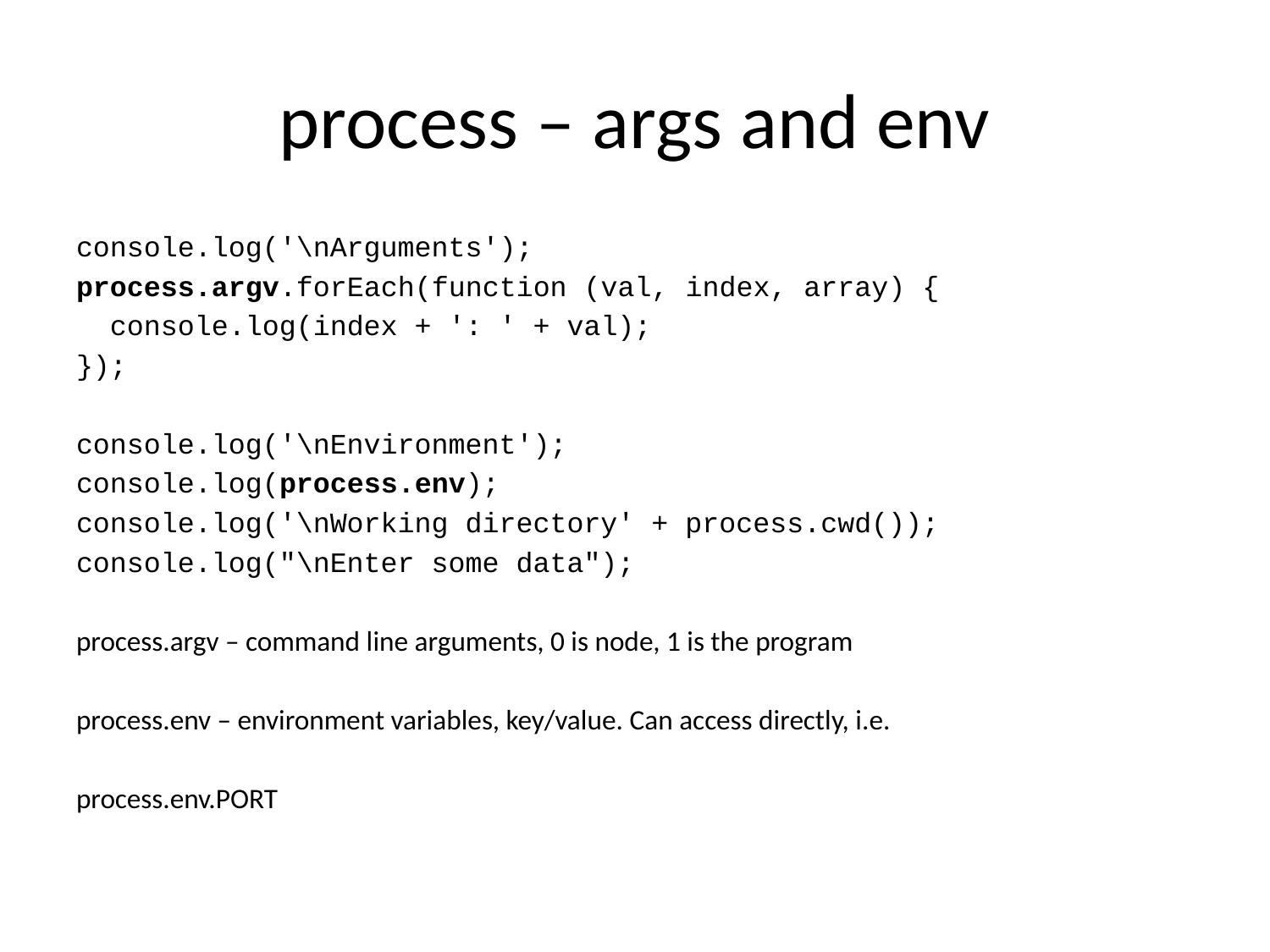

# process – args and env
console.log('\nArguments');
process.argv.forEach(function (val, index, array) {
  console.log(index + ': ' + val);
});

console.log('\nEnvironment');
console.log(process.env);
console.log('\nWorking directory' + process.cwd());
console.log("\nEnter some data");

process.argv – command line arguments, 0 is node, 1 is the program

process.env – environment variables, key/value. Can access directly, i.e.

process.env.PORT